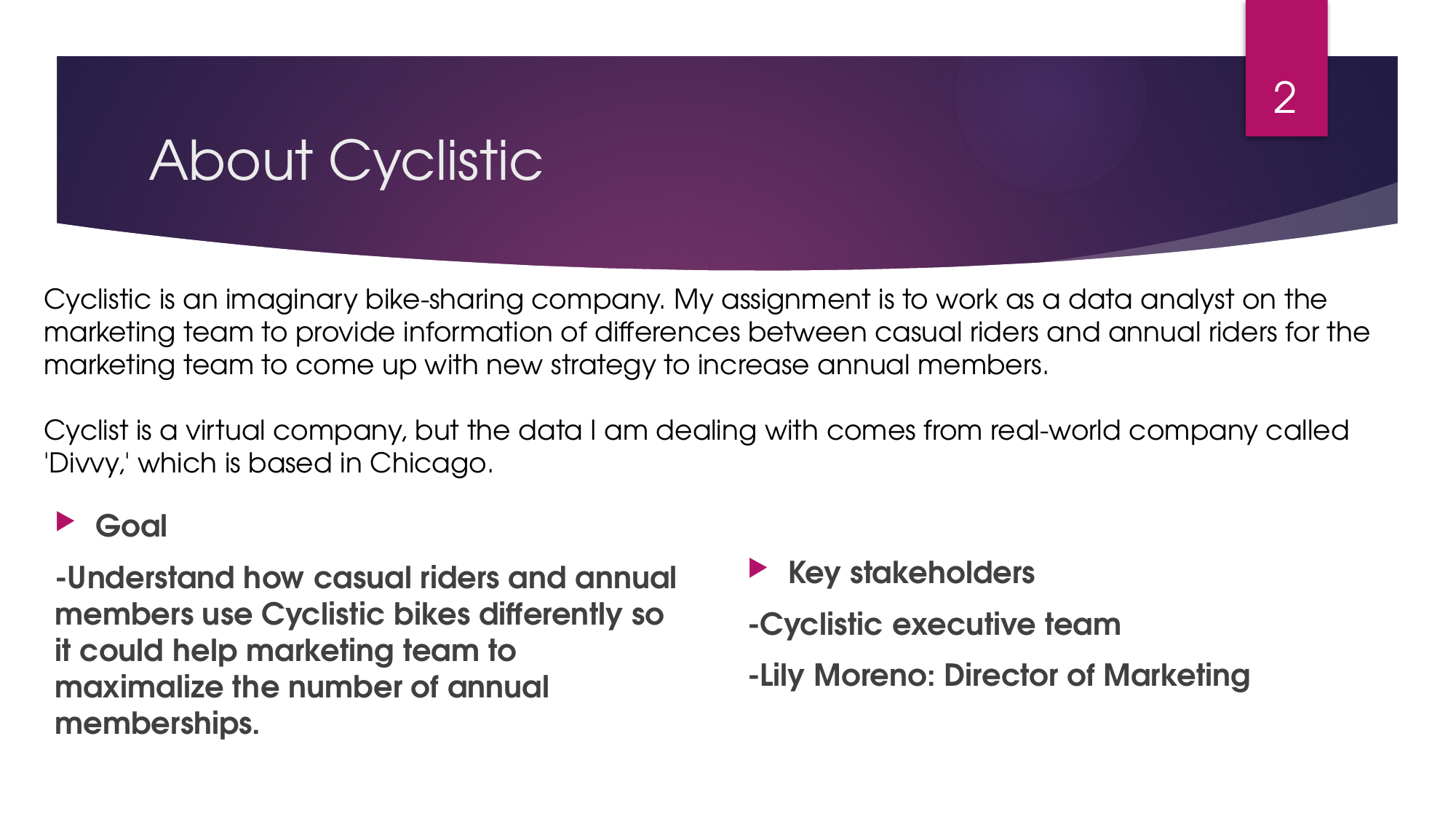

2
# About Cyclistic

Cyclistic is an imaginary bike-sharing company. My assignment is to work as a data analyst on the marketing team to provide information of differences between casual riders and annual riders for the marketing team to come up with new strategy to increase annual members.

Cyclist is a virtual company, but the data I am dealing with comes from real-world company called 'Divvy,' which is based in Chicago.

Goal
-Understand how casual riders and annual members use Cyclistic bikes differently so it could help marketing team to maximalize the number of annual memberships.
Key stakeholders
-Cyclistic executive team
-Lily Moreno: Director of Marketing